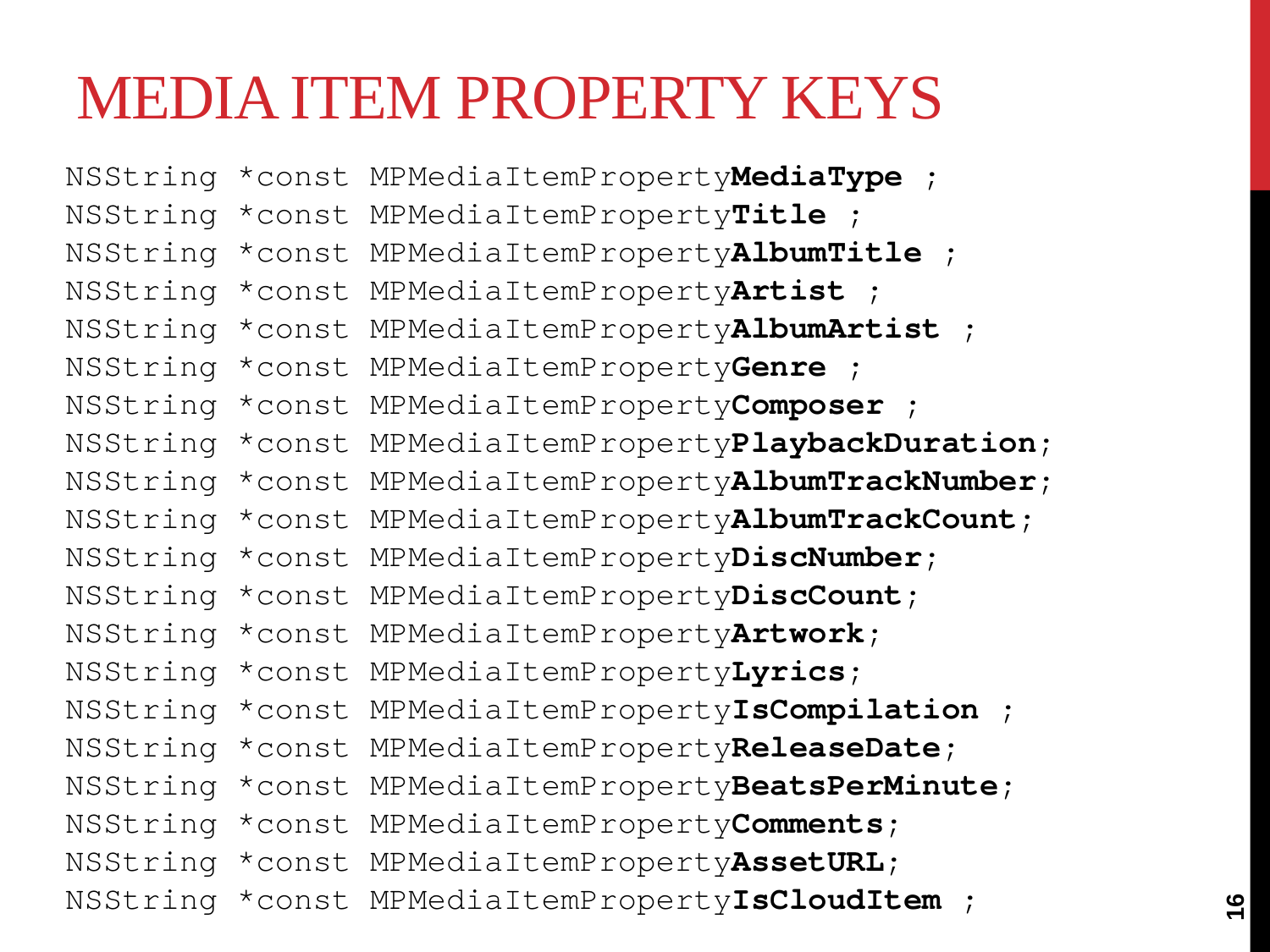

# Media Item Property Keys
NSString *const MPMediaItemPropertyMediaType ;
NSString *const MPMediaItemPropertyTitle ;
NSString *const MPMediaItemPropertyAlbumTitle ;
NSString *const MPMediaItemPropertyArtist ;
NSString *const MPMediaItemPropertyAlbumArtist ;
NSString *const MPMediaItemPropertyGenre ;
NSString *const MPMediaItemPropertyComposer ;
NSString *const MPMediaItemPropertyPlaybackDuration;
NSString *const MPMediaItemPropertyAlbumTrackNumber;
NSString *const MPMediaItemPropertyAlbumTrackCount;
NSString *const MPMediaItemPropertyDiscNumber;
NSString *const MPMediaItemPropertyDiscCount;
NSString *const MPMediaItemPropertyArtwork;
NSString *const MPMediaItemPropertyLyrics;
NSString *const MPMediaItemPropertyIsCompilation ;
NSString *const MPMediaItemPropertyReleaseDate;
NSString *const MPMediaItemPropertyBeatsPerMinute;
NSString *const MPMediaItemPropertyComments;
NSString *const MPMediaItemPropertyAssetURL;
NSString *const MPMediaItemPropertyIsCloudItem ;
16